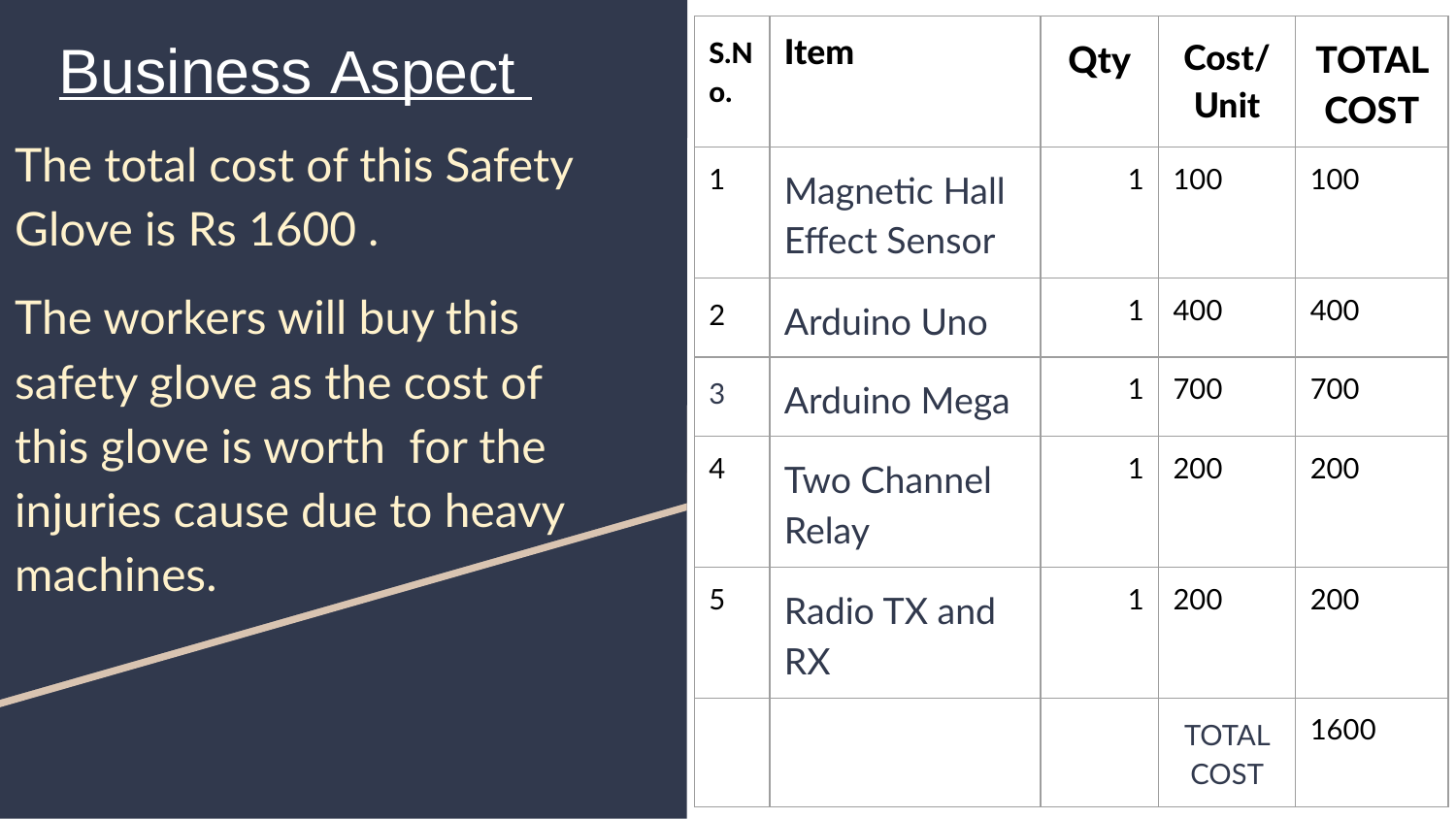

# Business Aspect
| S.No. | Item | Qty | Cost/ Unit | TOTAL COST |
| --- | --- | --- | --- | --- |
| 1 | Magnetic Hall Effect Sensor | 1 | 100 | 100 |
| 2 | Arduino Uno | 1 | 400 | 400 |
| 3 | Arduino Mega | 1 | 700 | 700 |
| 4 | Two Channel Relay | 1 | 200 | 200 |
| 5 | Radio TX and RX | 1 | 200 | 200 |
|  |  |  | TOTAL COST | 1600 |
The total cost of this Safety Glove is Rs 1600 .
The workers will buy this safety glove as the cost of this glove is worth  for the injuries cause due to heavy machines.